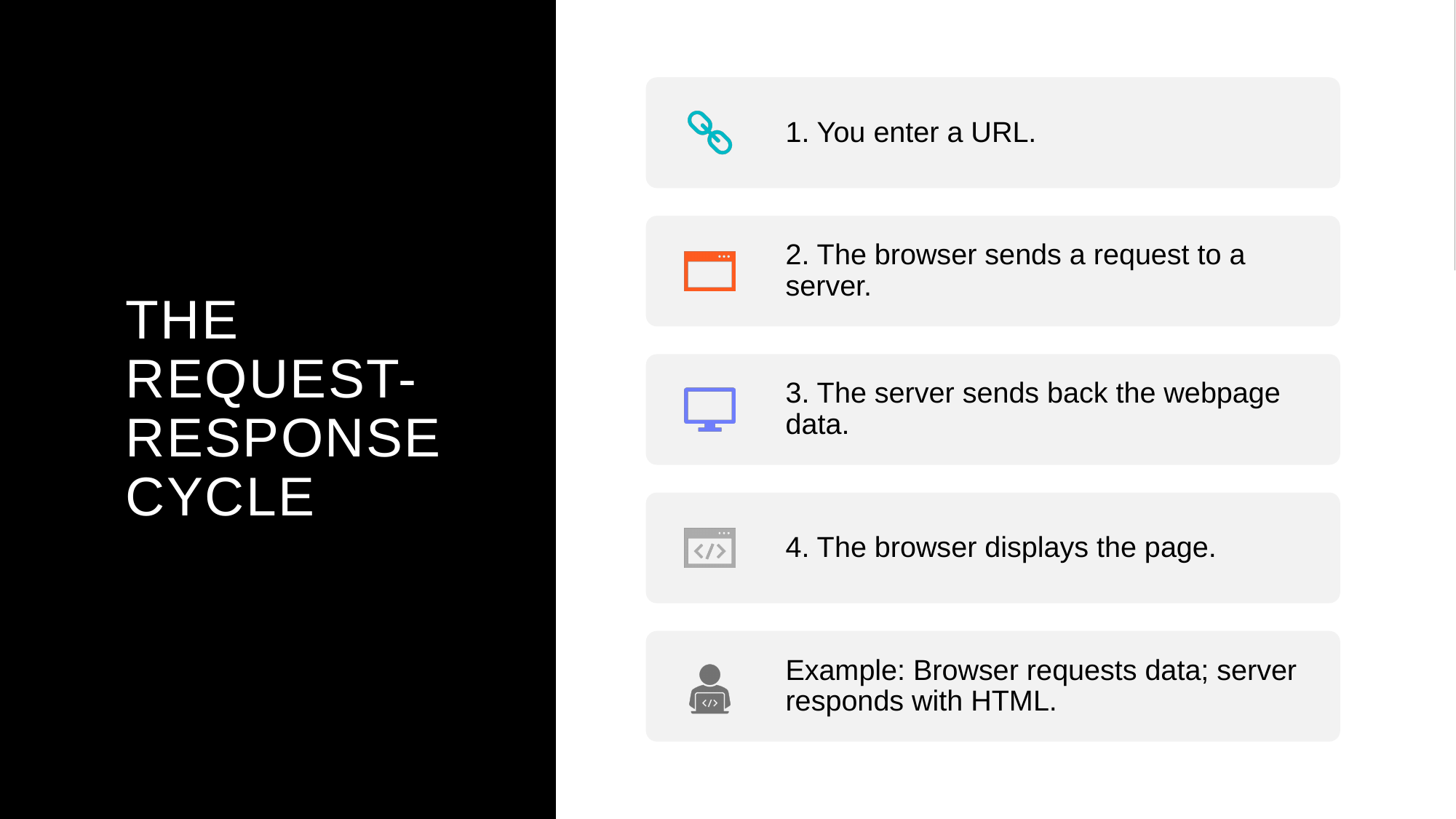

# The Request-Response Cycle
1. You enter a URL.
2. The browser sends a request to a server.
3. The server sends back the webpage data.
4. The browser displays the page.
Example: Browser requests data; server responds with HTML.